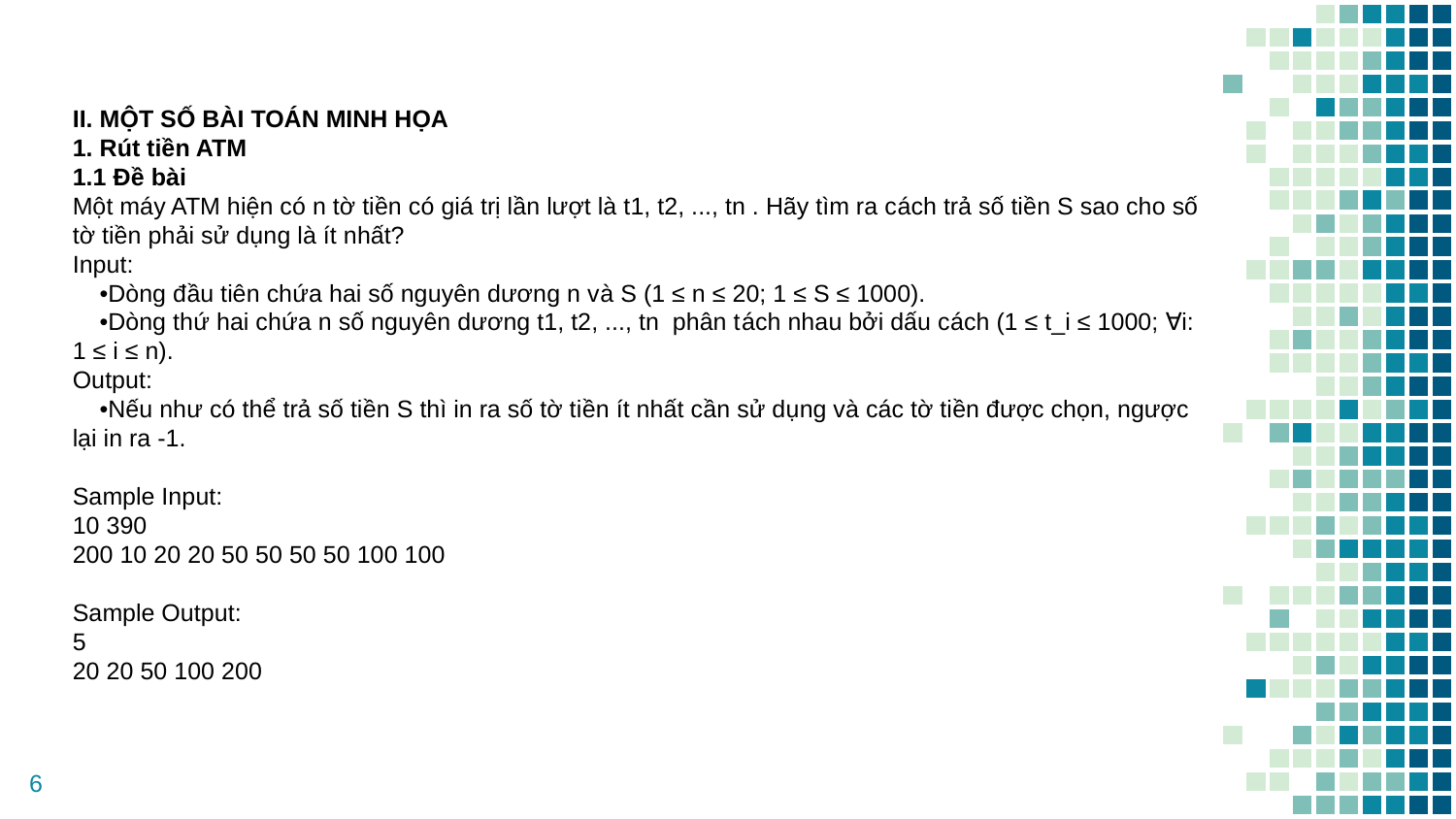

II. MỘT SỐ BÀI TOÁN MINH HỌA
1. Rút tiền ATM
1.1 Đề bài
Một máy ATM hiện có n tờ tiền có giá trị lần lượt là t1, t2, ..., tn . Hãy tìm ra cách trả số tiền S sao cho số tờ tiền phải sử dụng là ít nhất?
Input:
    •Dòng đầu tiên chứa hai số nguyên dương n và S (1 ≤ n ≤ 20; 1 ≤ S ≤ 1000).
    •Dòng thứ hai chứa n số nguyên dương t1, t2, ..., tn  phân tách nhau bởi dấu cách (1 ≤ t_i ≤ 1000; ∀i: 1 ≤ i ≤ n).
Output:
    •Nếu như có thể trả số tiền S thì in ra số tờ tiền ít nhất cần sử dụng và các tờ tiền được chọn, ngược lại in ra -1.

Sample Input:
10 390
200 10 20 20 50 50 50 50 100 100

Sample Output:
5
20 20 50 100 200
6